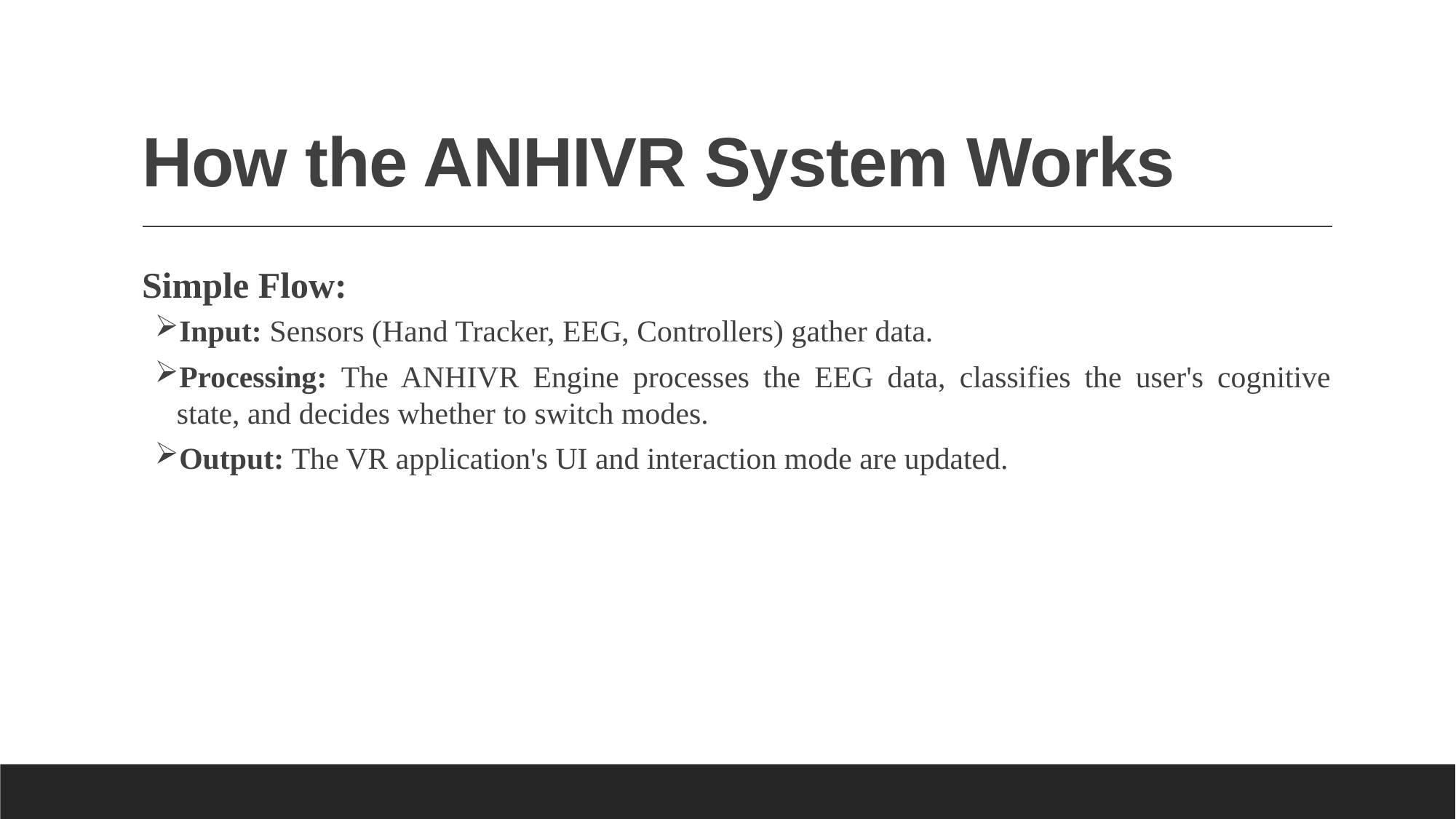

# How the ANHIVR System Works
Simple Flow:
Input: Sensors (Hand Tracker, EEG, Controllers) gather data.
Processing: The ANHIVR Engine processes the EEG data, classifies the user's cognitive state, and decides whether to switch modes.
Output: The VR application's UI and interaction mode are updated.